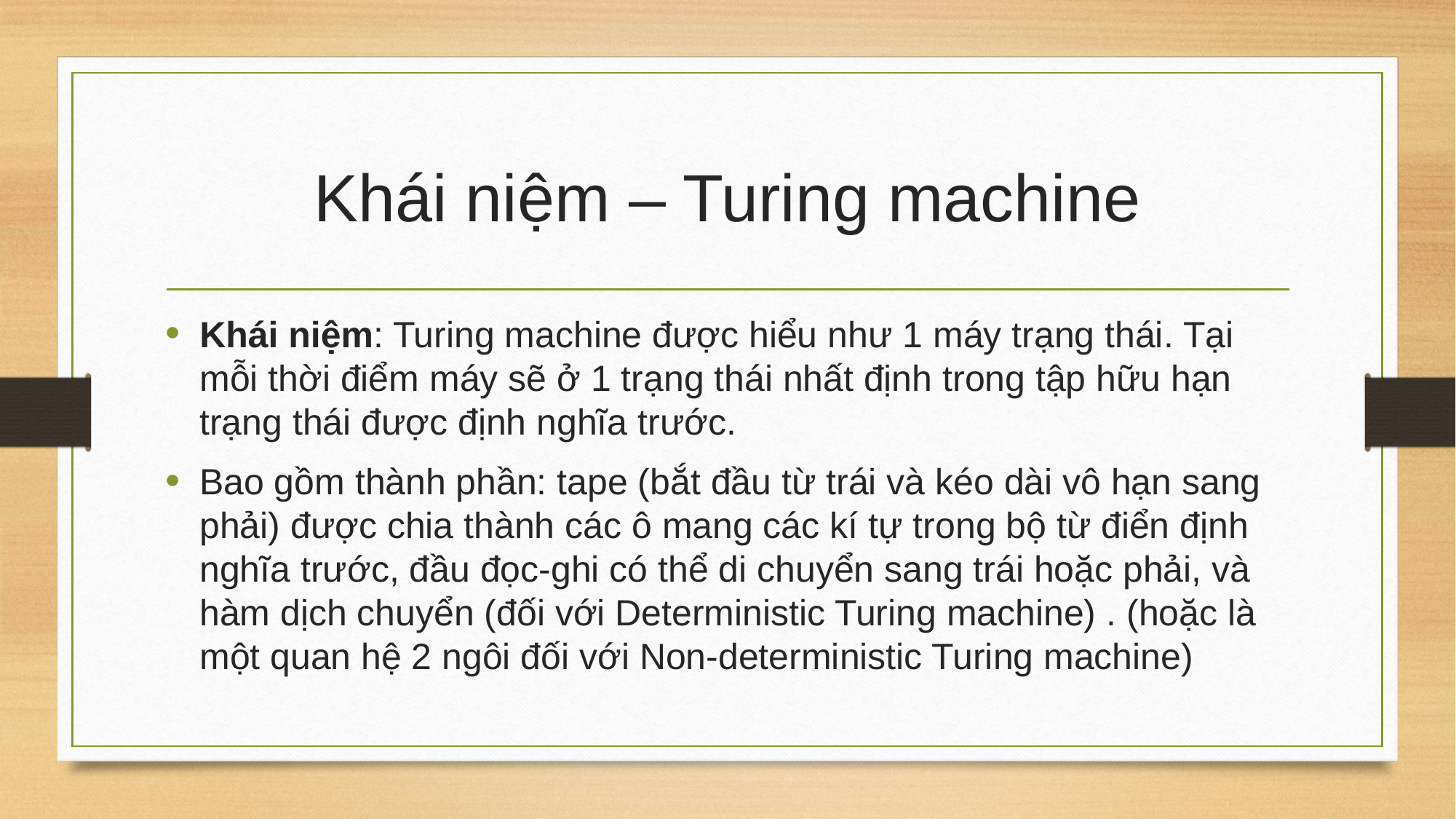

# Khái niệm – Turing machine
Khái niệm: Turing machine được hiểu như 1 máy trạng thái. Tại mỗi thời điểm máy sẽ ở 1 trạng thái nhất định trong tập hữu hạn trạng thái được định nghĩa trước.
Bao gồm thành phần: tape (bắt đầu từ trái và kéo dài vô hạn sang phải) được chia thành các ô mang các kí tự trong bộ từ điển định nghĩa trước, đầu đọc-ghi có thể di chuyển sang trái hoặc phải, và hàm dịch chuyển (đối với Deterministic Turing machine) . (hoặc là một quan hệ 2 ngôi đối với Non-deterministic Turing machine)